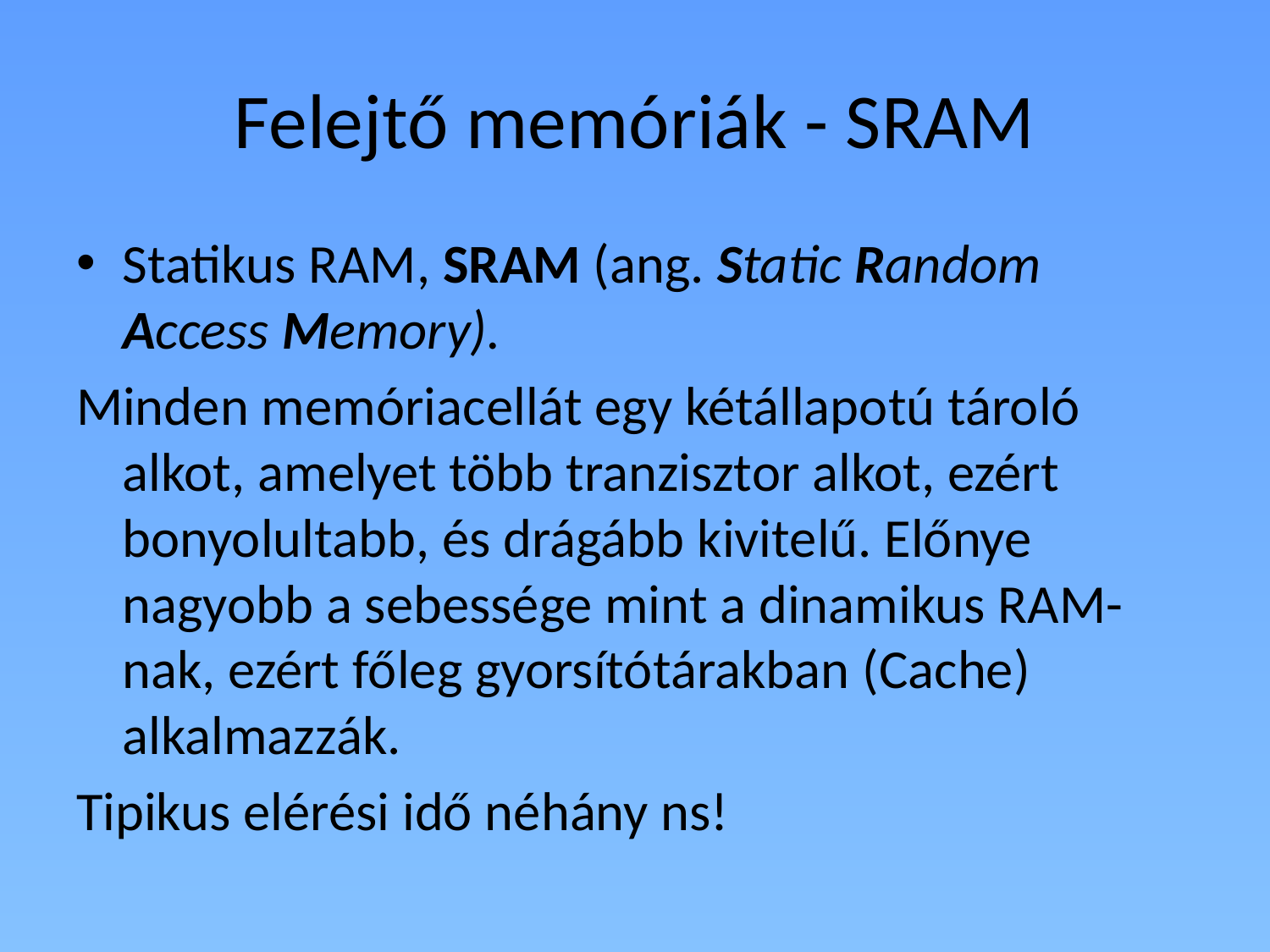

# Felejtő memóriák - SRAM
Statikus RAM, SRAM (ang. Static Random Access Memory).
Minden memóriacellát egy kétállapotú tároló alkot, amelyet több tranzisztor alkot, ezért bonyolultabb, és drágább kivitelű. Előnye nagyobb a sebessége mint a dinamikus RAM-nak, ezért főleg gyorsítótárakban (Cache) alkalmazzák.
Tipikus elérési idő néhány ns!